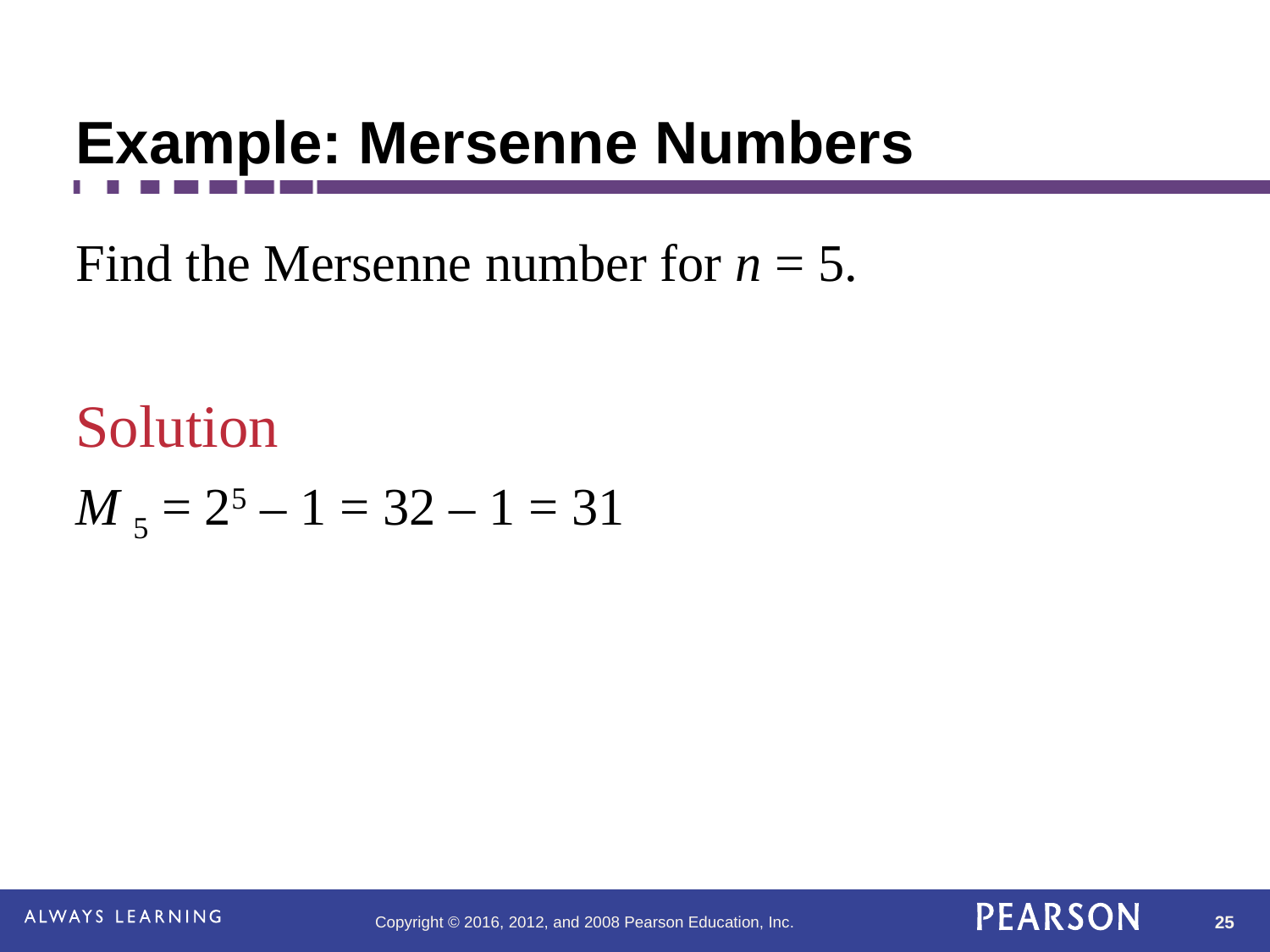

Example: Mersenne Numbers
Find the Mersenne number for n = 5.
Solution
M 5 = 25 – 1 = 32 – 1 = 31